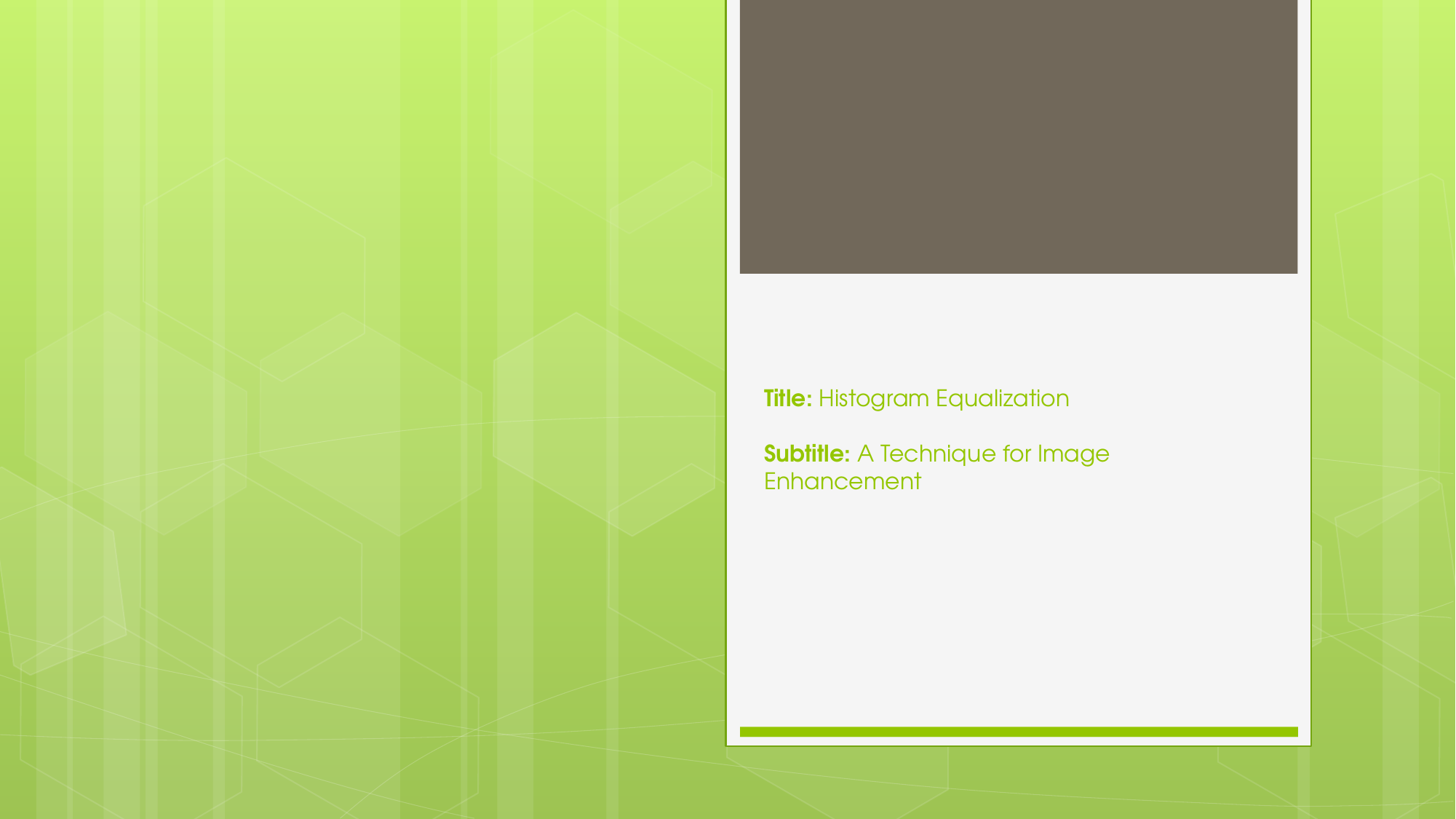

# Title: Histogram Equalization Subtitle: A Technique for Image Enhancement